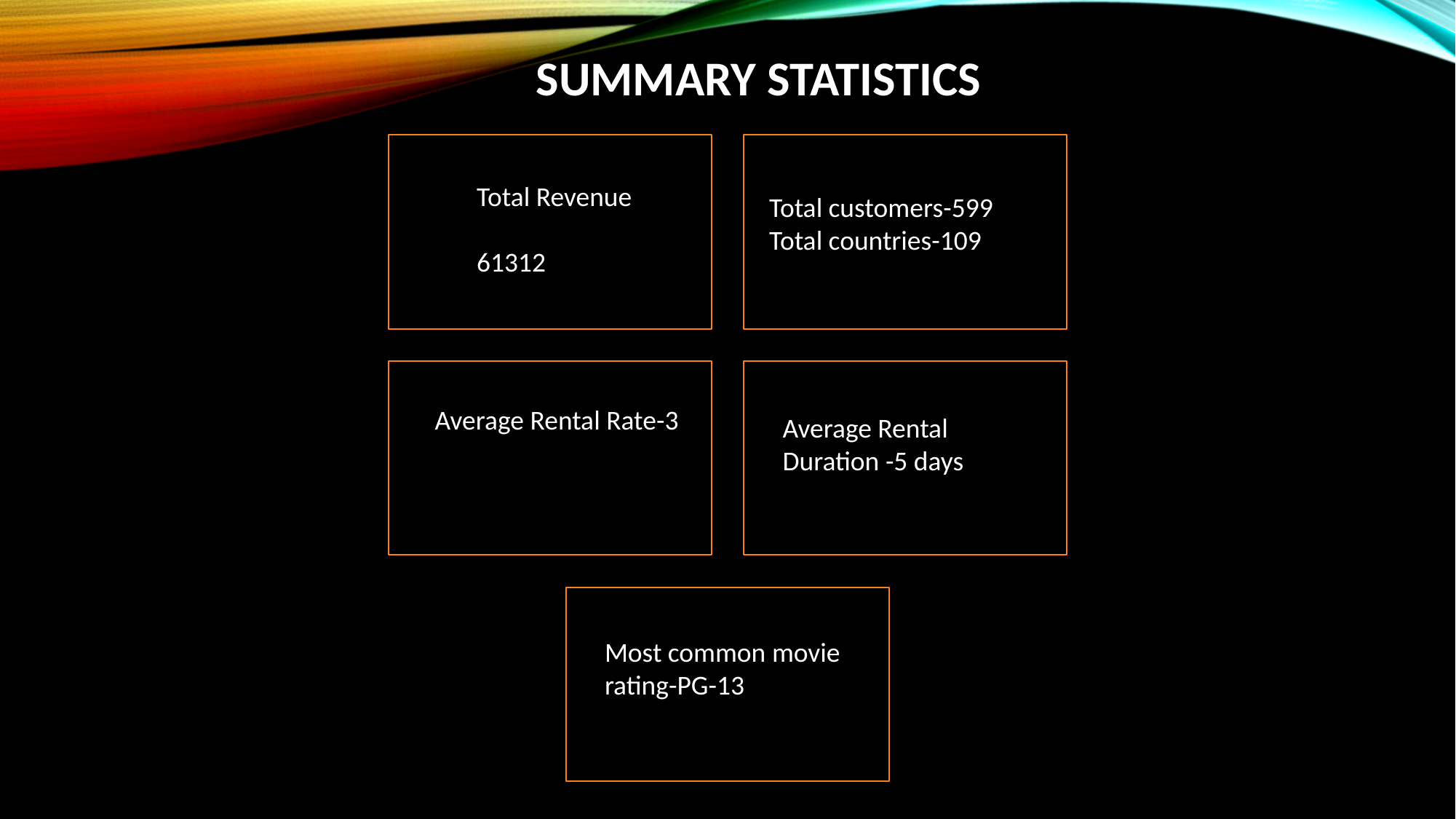

SUMMARY STATISTICS

Total Revenue

61312
Total customers-599
Total countries-109
Average Rental Rate-3
Average Rental Duration -5 days
Most common movie rating-PG-13